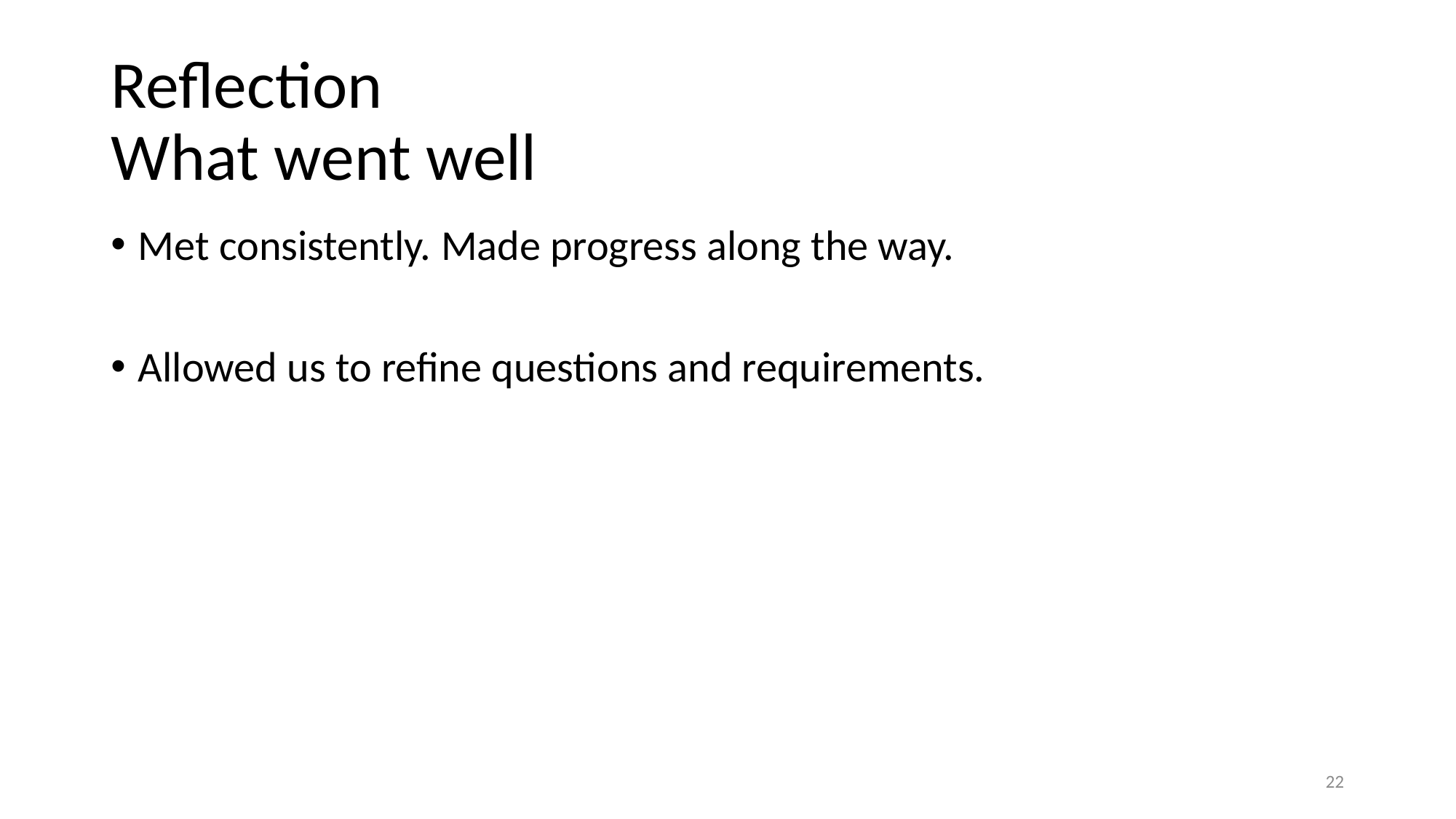

# Reflection What went well
Met consistently. Made progress along the way.

Allowed us to refine questions and requirements.
22